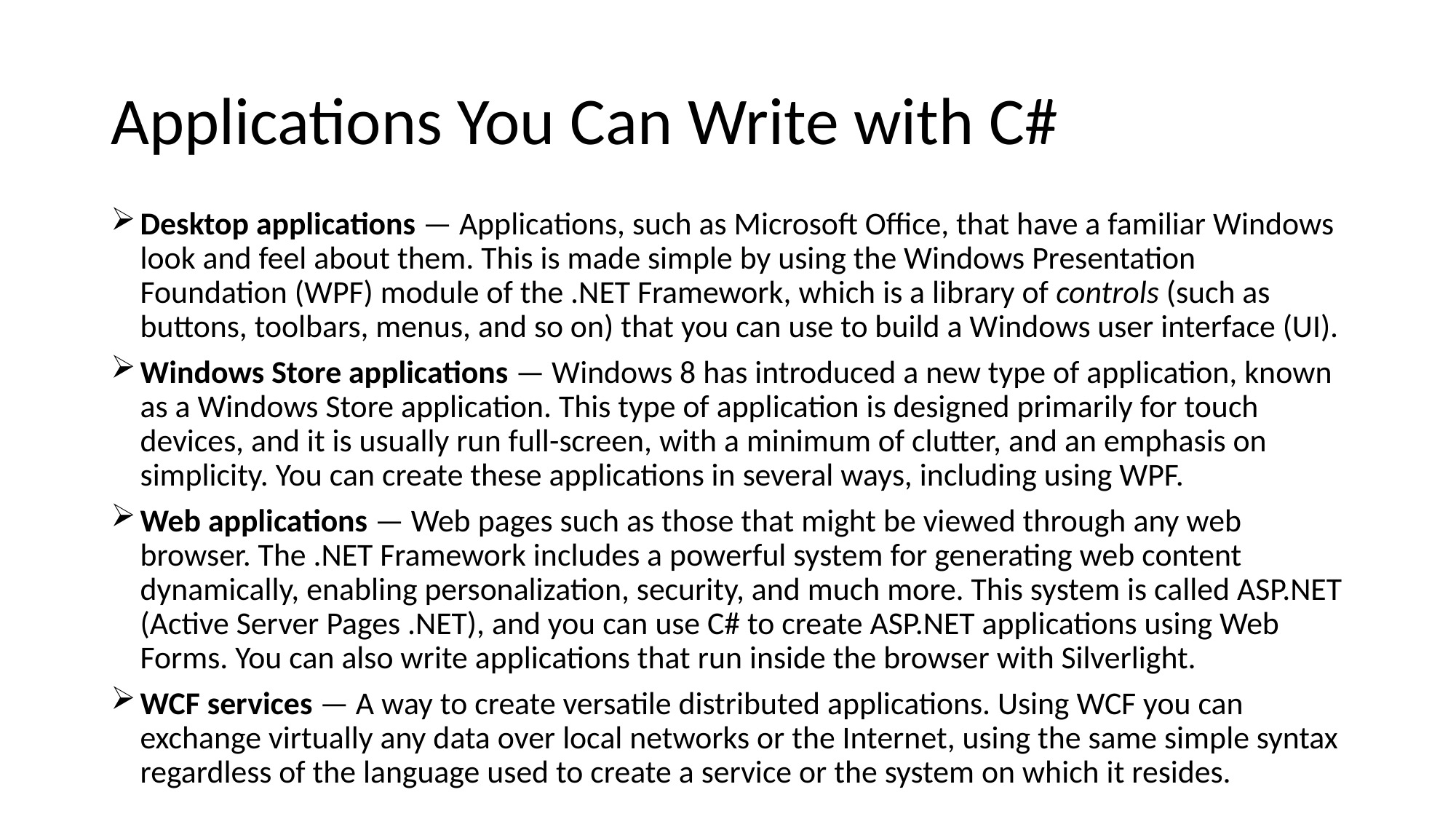

# Applications You Can Write with C#
Desktop applications — Applications, such as Microsoft Office, that have a familiar Windows look and feel about them. This is made simple by using the Windows Presentation Foundation (WPF) module of the .NET Framework, which is a library of controls (such as buttons, toolbars, menus, and so on) that you can use to build a Windows user interface (UI).
Windows Store applications — Windows 8 has introduced a new type of application, known as a Windows Store application. This type of application is designed primarily for touch devices, and it is usually run full-screen, with a minimum of clutter, and an emphasis on simplicity. You can create these applications in several ways, including using WPF.
Web applications — Web pages such as those that might be viewed through any web browser. The .NET Framework includes a powerful system for generating web content dynamically, enabling personalization, security, and much more. This system is called ASP.NET (Active Server Pages .NET), and you can use C# to create ASP.NET applications using Web Forms. You can also write applications that run inside the browser with Silverlight.
WCF services — A way to create versatile distributed applications. Using WCF you can exchange virtually any data over local networks or the Internet, using the same simple syntax regardless of the language used to create a service or the system on which it resides.